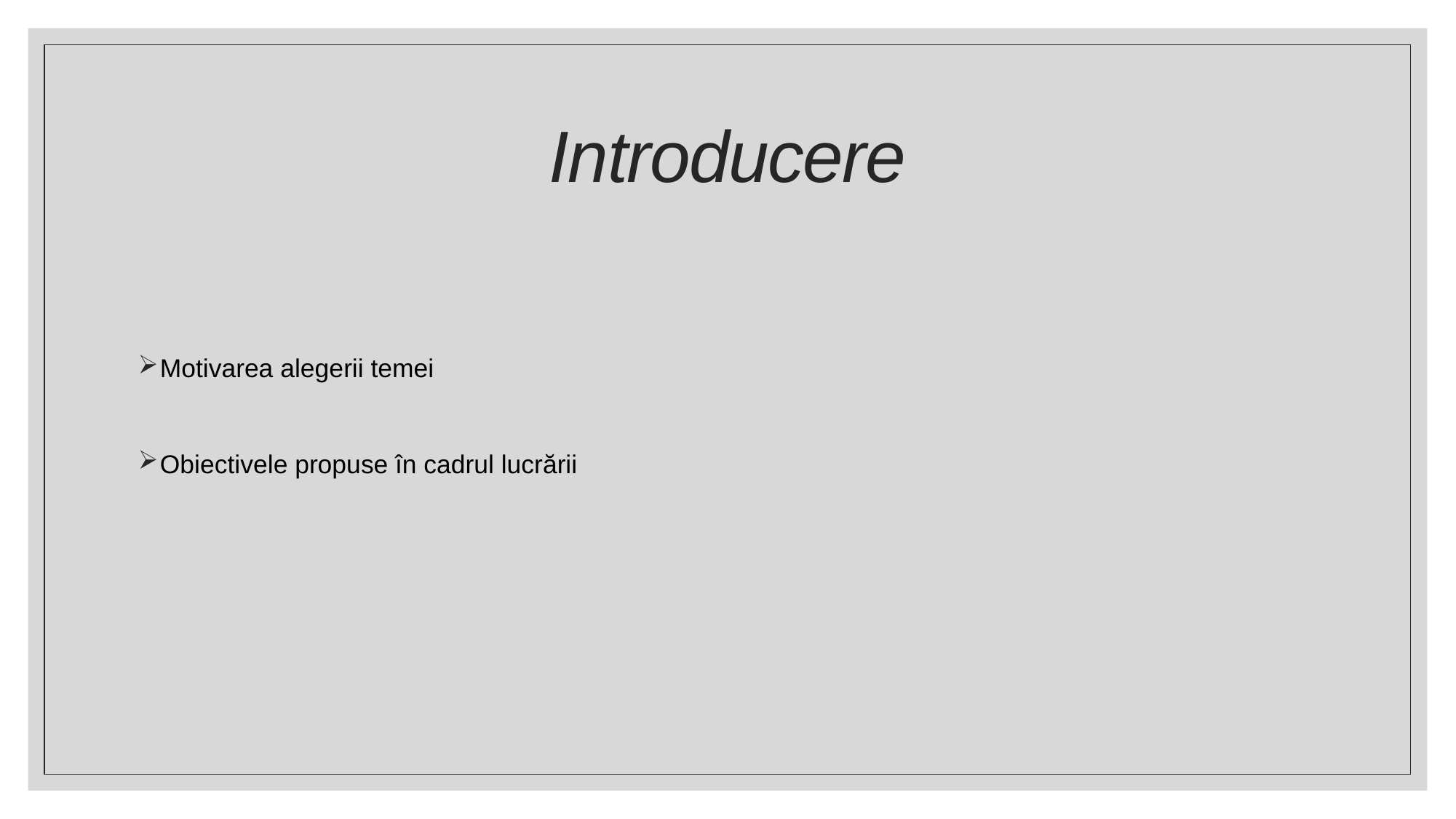

# Introducere

Motivarea alegerii temei

Obiectivele propuse în cadrul lucrării